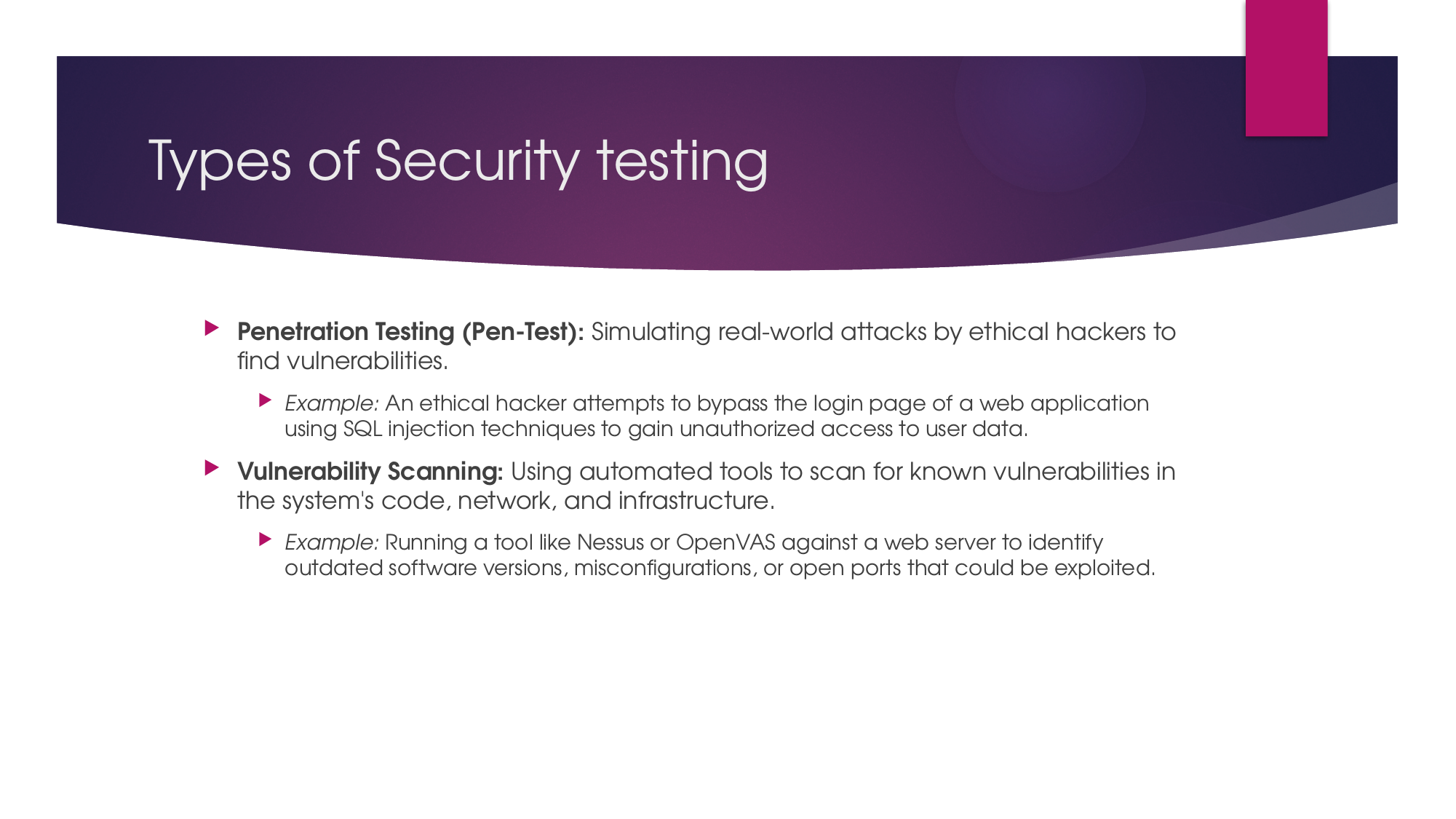

# Types of Security testing
Penetration Testing (Pen-Test): Simulating real-world attacks by ethical hackers to find vulnerabilities.
Example: An ethical hacker attempts to bypass the login page of a web application using SQL injection techniques to gain unauthorized access to user data.
Vulnerability Scanning: Using automated tools to scan for known vulnerabilities in the system's code, network, and infrastructure.
Example: Running a tool like Nessus or OpenVAS against a web server to identify outdated software versions, misconfigurations, or open ports that could be exploited.